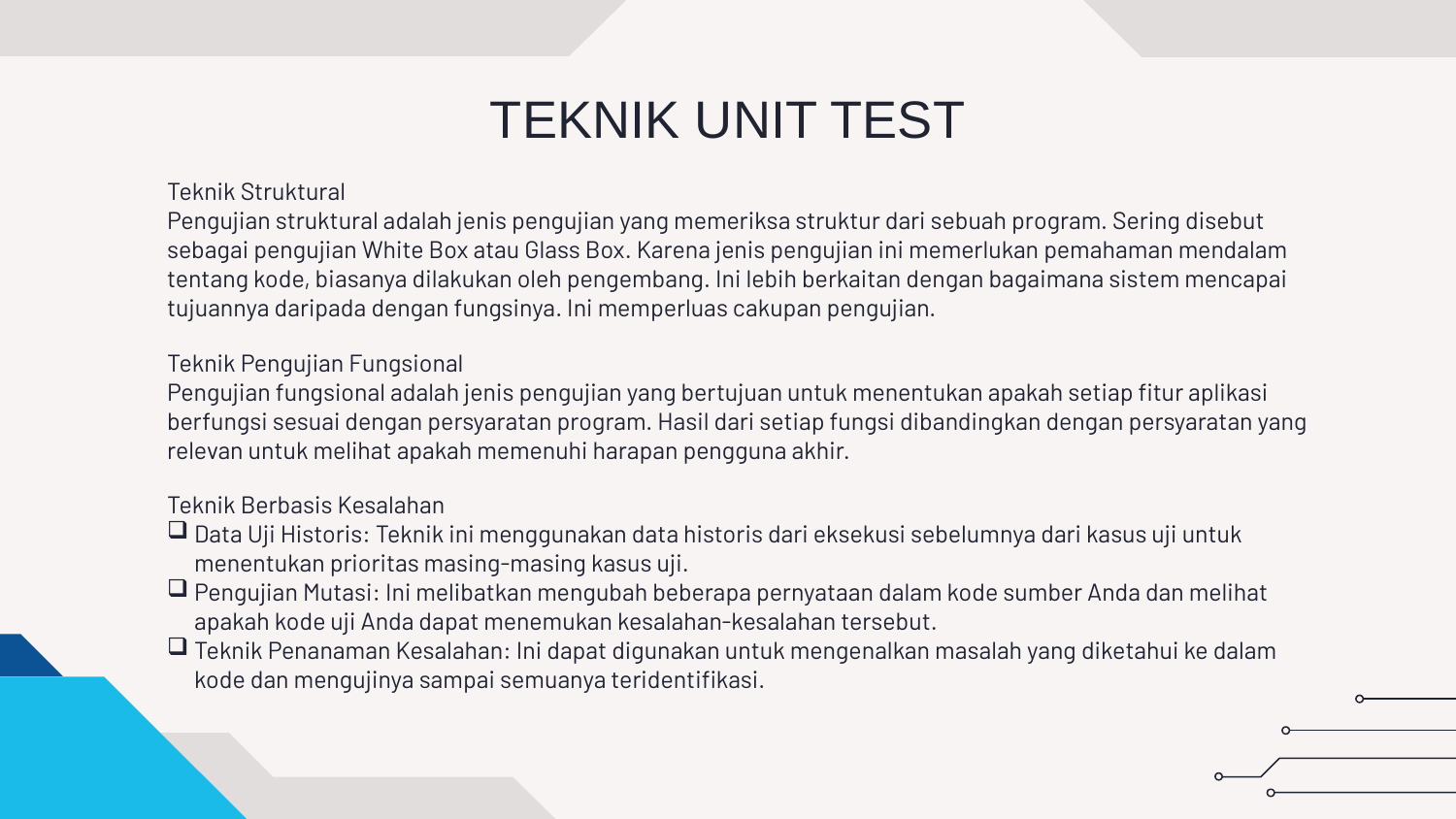

# TEKNIK UNIT TEST
Teknik Struktural
Pengujian struktural adalah jenis pengujian yang memeriksa struktur dari sebuah program. Sering disebut sebagai pengujian White Box atau Glass Box. Karena jenis pengujian ini memerlukan pemahaman mendalam tentang kode, biasanya dilakukan oleh pengembang. Ini lebih berkaitan dengan bagaimana sistem mencapai tujuannya daripada dengan fungsinya. Ini memperluas cakupan pengujian.
Teknik Pengujian Fungsional
Pengujian fungsional adalah jenis pengujian yang bertujuan untuk menentukan apakah setiap fitur aplikasi berfungsi sesuai dengan persyaratan program. Hasil dari setiap fungsi dibandingkan dengan persyaratan yang relevan untuk melihat apakah memenuhi harapan pengguna akhir.
Teknik Berbasis Kesalahan
Data Uji Historis: Teknik ini menggunakan data historis dari eksekusi sebelumnya dari kasus uji untuk menentukan prioritas masing-masing kasus uji.
Pengujian Mutasi: Ini melibatkan mengubah beberapa pernyataan dalam kode sumber Anda dan melihat apakah kode uji Anda dapat menemukan kesalahan-kesalahan tersebut.
Teknik Penanaman Kesalahan: Ini dapat digunakan untuk mengenalkan masalah yang diketahui ke dalam kode dan mengujinya sampai semuanya teridentifikasi.